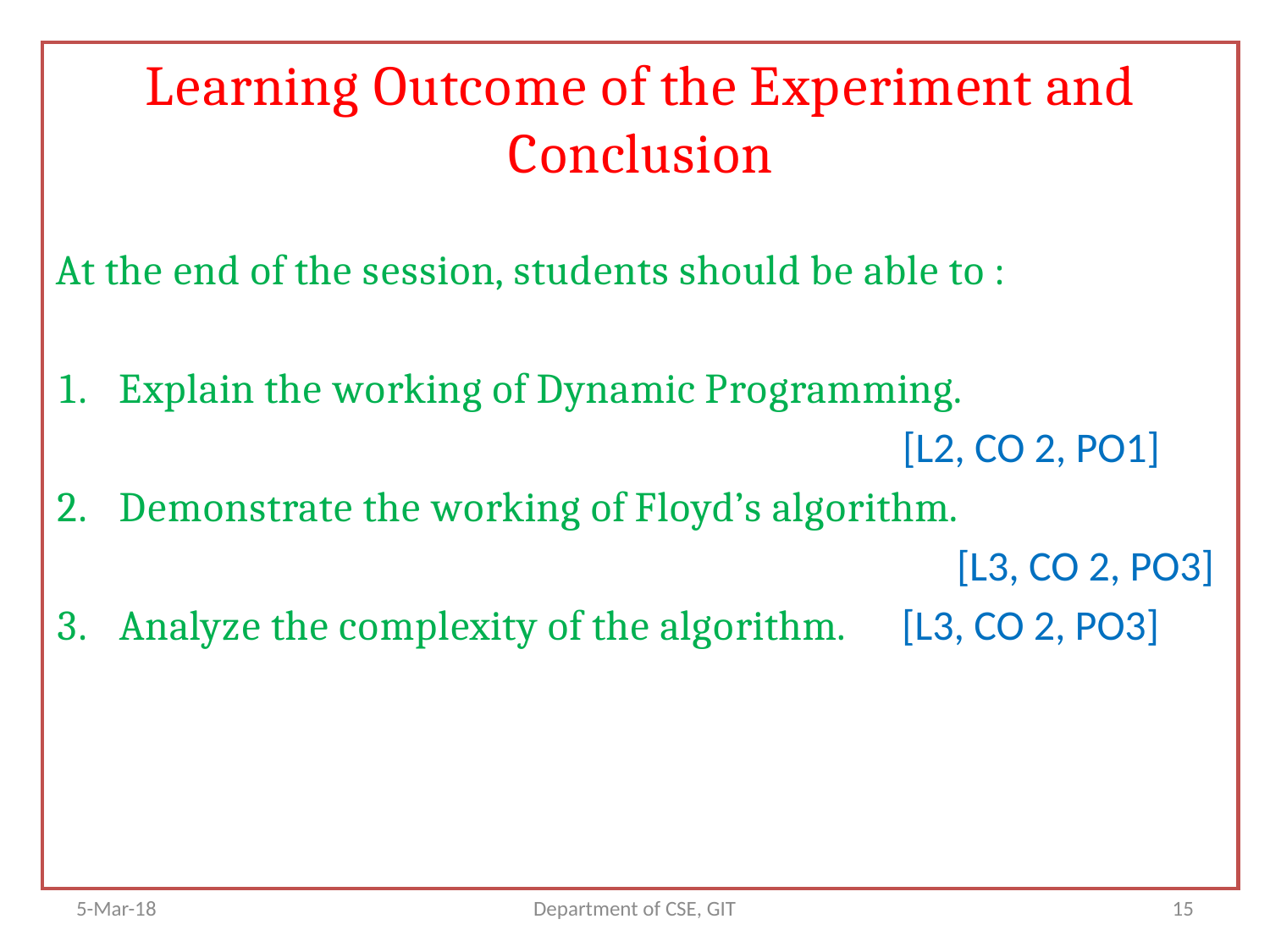

Learning Outcome of the Experiment and Conclusion

At the end of the session, students should be able to :

Explain the working of Dynamic Programming.
                                                                                           [L2, CO 2, PO1]
2.	Demonstrate the working of Floyd’s algorithm.
							        [L3, CO 2, PO3]
3.	Analyze the complexity of the algorithm.      [L3, CO 2, PO3]

5-Mar-18
Department of CSE, GIT
15